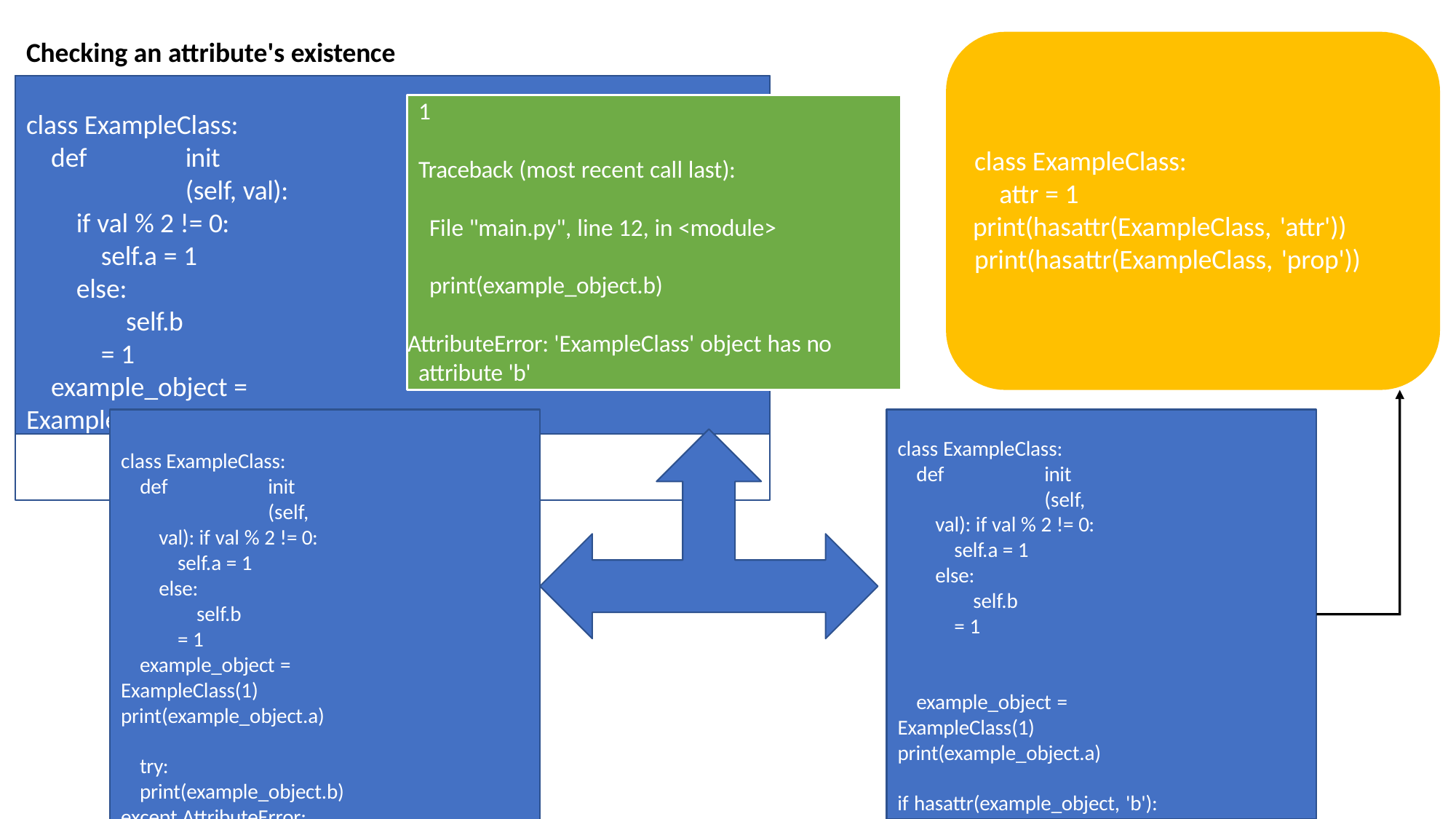

# Checking an attribute's existence

class ExampleClass:
def 	init	(self, val): if val % 2 != 0:
self.a = 1 else:
self.b = 1
example_object = ExampleClass(1) print(example_object.a) print(example_object.b)

1
Traceback (most recent call last): File "main.py", line 12, in <module> print(example_object.b)

AttributeError: 'ExampleClass' object has no attribute 'b'
class ExampleClass: attr = 1
print(hasattr(ExampleClass, 'attr')) print(hasattr(ExampleClass, 'prop'))

class ExampleClass:
def 	init	(self, val): if val % 2 != 0:
self.a = 1 else:
self.b = 1

example_object = ExampleClass(1) print(example_object.a)

if hasattr(example_object, 'b'): print(example_object.b)
class ExampleClass:
def 	init	(self, val): if val % 2 != 0:
self.a = 1 else:
self.b = 1
example_object = ExampleClass(1) print(example_object.a)

try:
print(example_object.b) except AttributeError:
pass